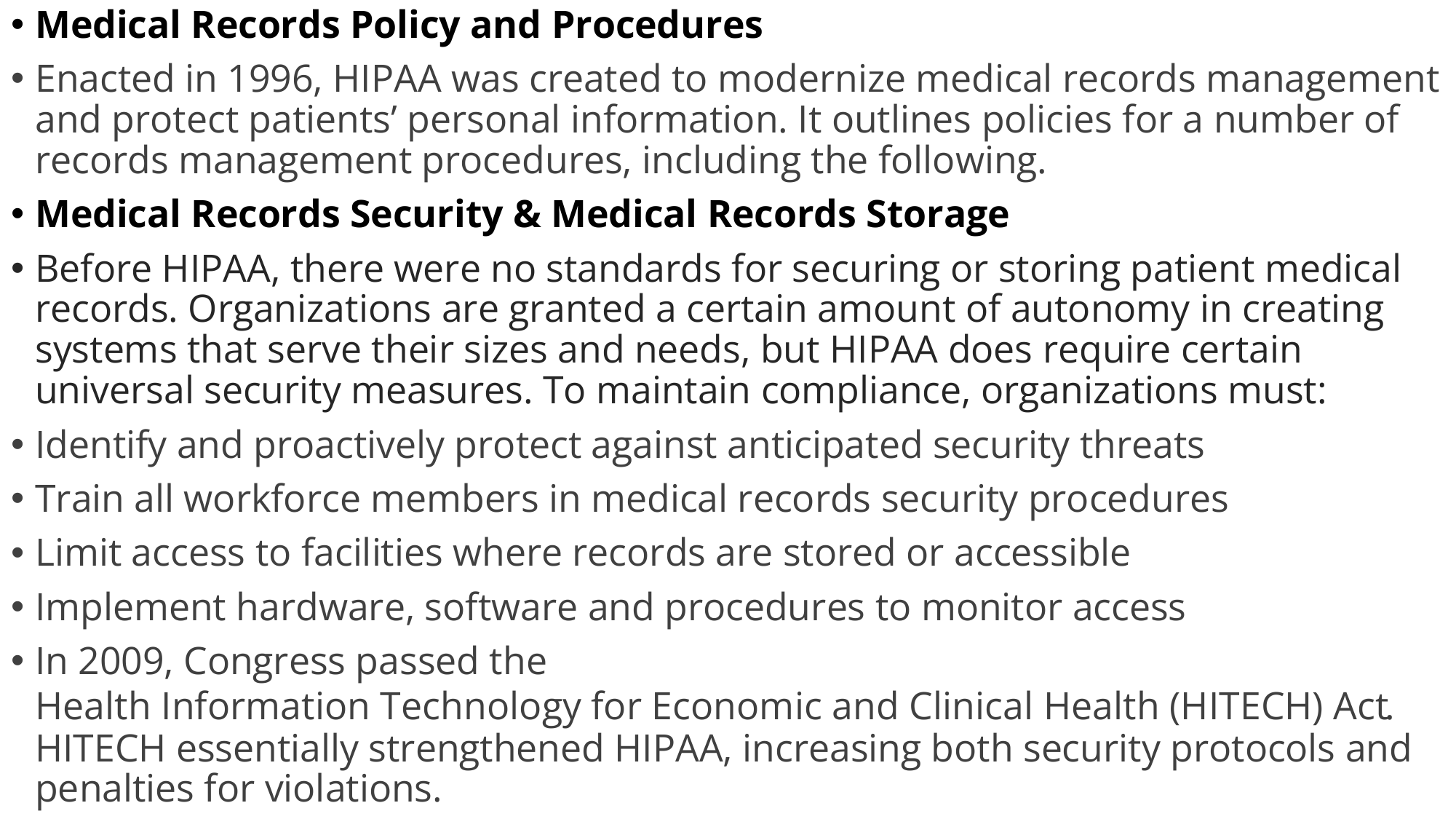

Medical Records Policy and Procedures
Enacted in 1996, HIPAA was created to modernize medical records management and protect patients’ personal information. It outlines policies for a number of records management procedures, including the following.
Medical Records Security & Medical Records Storage
Before HIPAA, there were no standards for securing or storing patient medical records. Organizations are granted a certain amount of autonomy in creating systems that serve their sizes and needs, but HIPAA does require certain universal security measures. To maintain compliance, organizations must:
Identify and proactively protect against anticipated security threats
Train all workforce members in medical records security procedures
Limit access to facilities where records are stored or accessible
Implement hardware, software and procedures to monitor access
In 2009, Congress passed the Health Information Technology for Economic and Clinical Health (HITECH) Act. HITECH essentially strengthened HIPAA, increasing both security protocols and penalties for violations.